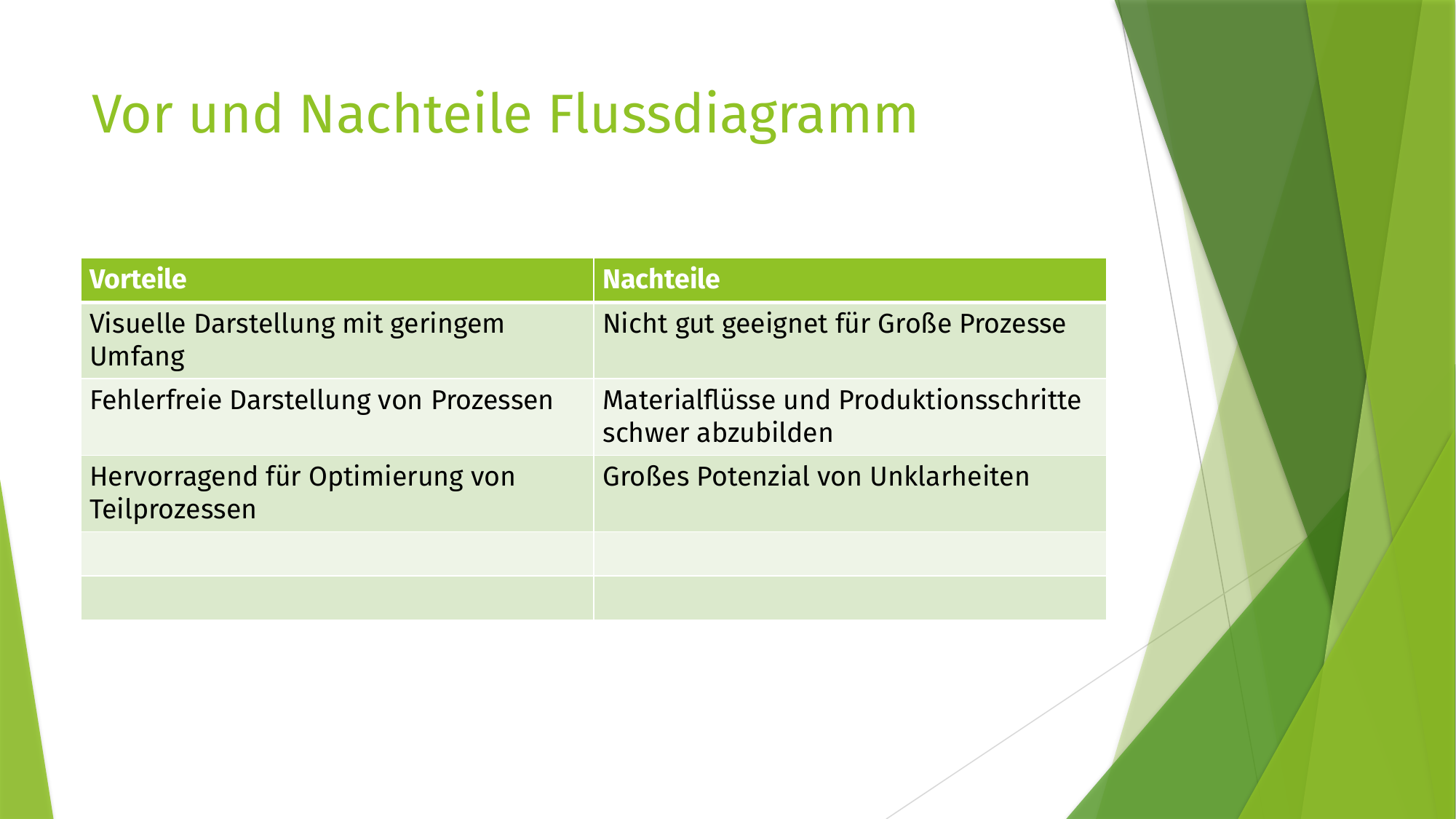

# Vor und Nachteile Flussdiagramm
| Vorteile | Nachteile |
| --- | --- |
| Visuelle Darstellung mit geringem Umfang | Nicht gut geeignet für Große Prozesse |
| Fehlerfreie Darstellung von Prozessen | Materialflüsse und Produktionsschritte schwer abzubilden |
| Hervorragend für Optimierung von Teilprozessen | Großes Potenzial von Unklarheiten |
|  |  |
|  |  |